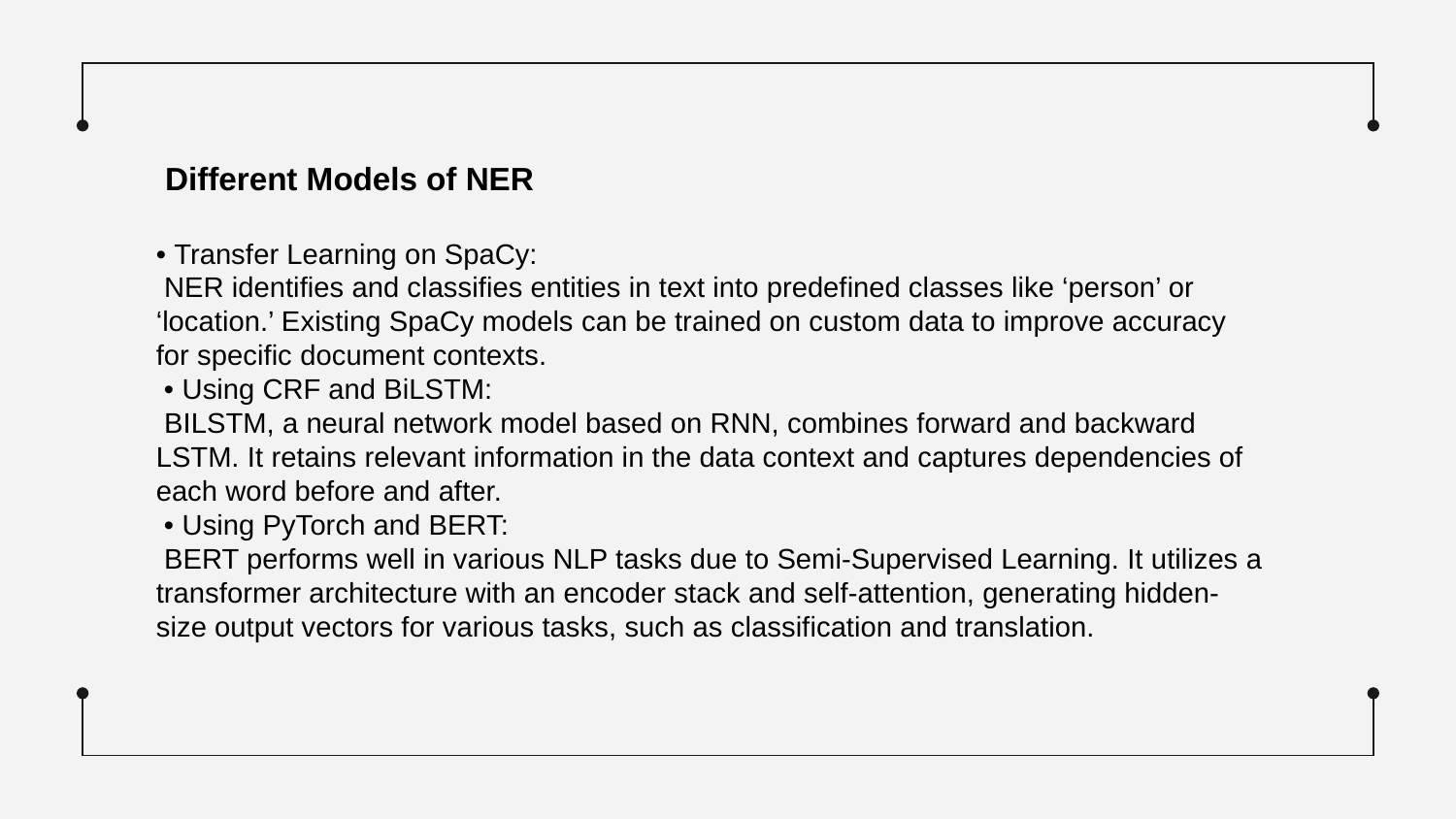

Different Models of NER

• Transfer Learning on SpaCy:
 NER identifies and classifies entities in text into predefined classes like ‘person’ or ‘location.’ Existing SpaCy models can be trained on custom data to improve accuracy for specific document contexts.
 • Using CRF and BiLSTM:
 BILSTM, a neural network model based on RNN, combines forward and backward LSTM. It retains relevant information in the data context and captures dependencies of each word before and after.
 • Using PyTorch and BERT:
 BERT performs well in various NLP tasks due to Semi-Supervised Learning. It utilizes a transformer architecture with an encoder stack and self-attention, generating hidden-size output vectors for various tasks, such as classification and translation.